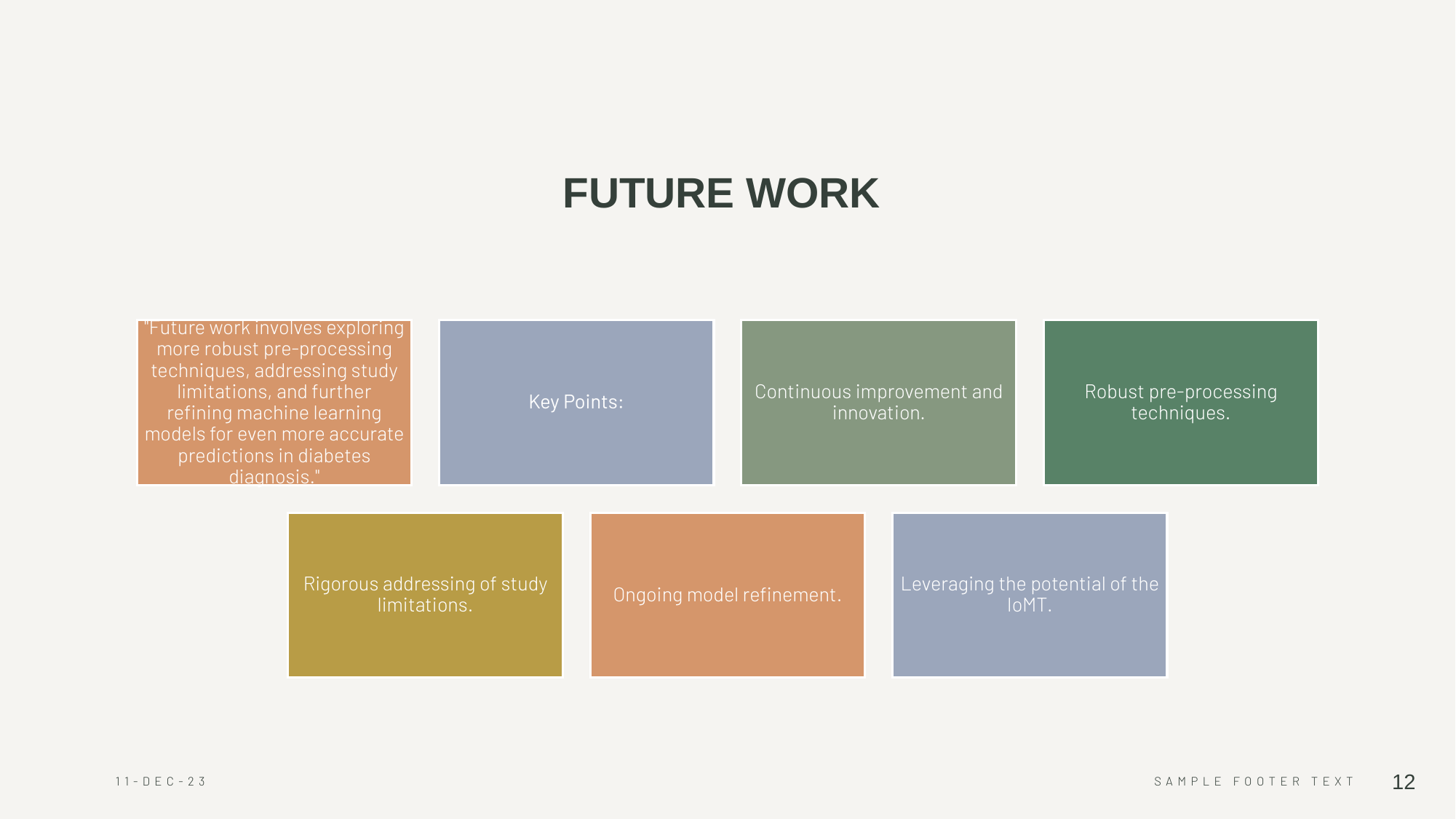

# FUTURE WORK
"Future work involves exploring more robust pre-processing techniques, addressing study limitations, and further refining machine learning models for even more accurate predictions in diabetes diagnosis."
Key Points:
Continuous improvement and innovation.
Robust pre-processing techniques.
Rigorous addressing of study limitations.
Ongoing model refinement.
Leveraging the potential of the IoMT.
11-Dec-23
Sample Footer Text
12